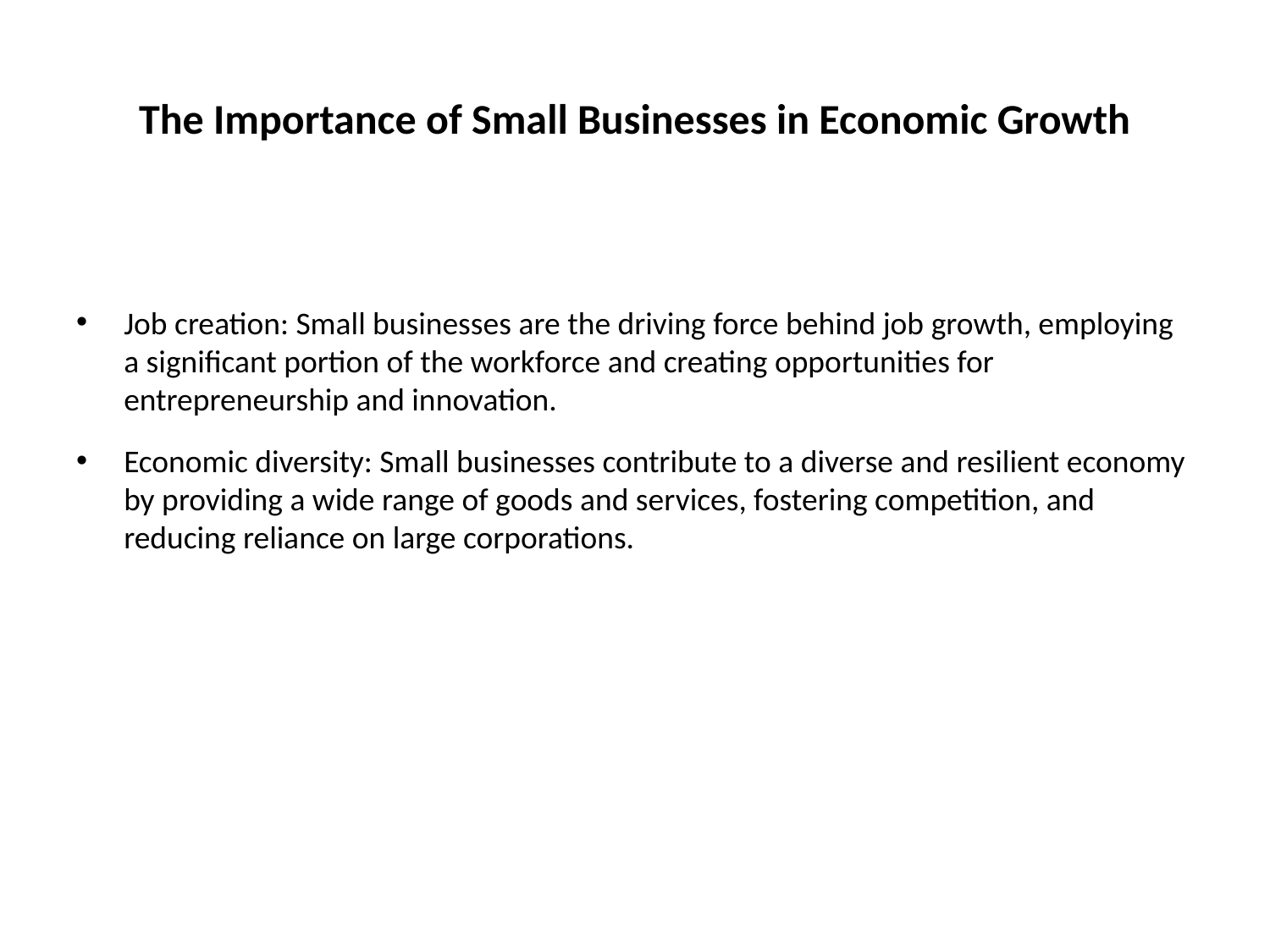

# The Importance of Small Businesses in Economic Growth

Job creation: Small businesses are the driving force behind job growth, employing a significant portion of the workforce and creating opportunities for entrepreneurship and innovation.
Economic diversity: Small businesses contribute to a diverse and resilient economy by providing a wide range of goods and services, fostering competition, and reducing reliance on large corporations.